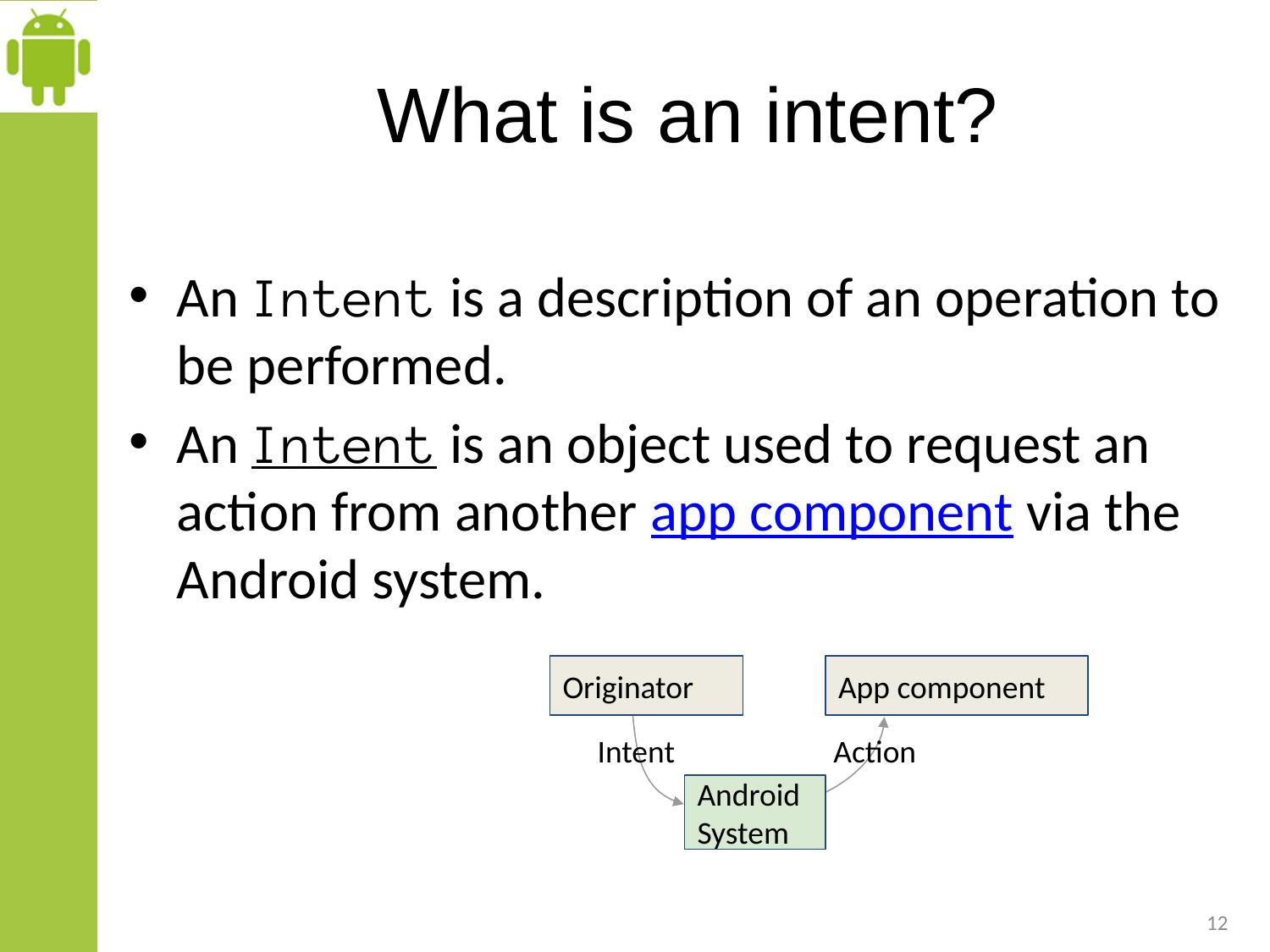

# What is an intent?
An Intent is a description of an operation to be performed.
An Intent is an object used to request an action from another app component via the Android system.

Originator
App component

Intent
Action
Android System
12